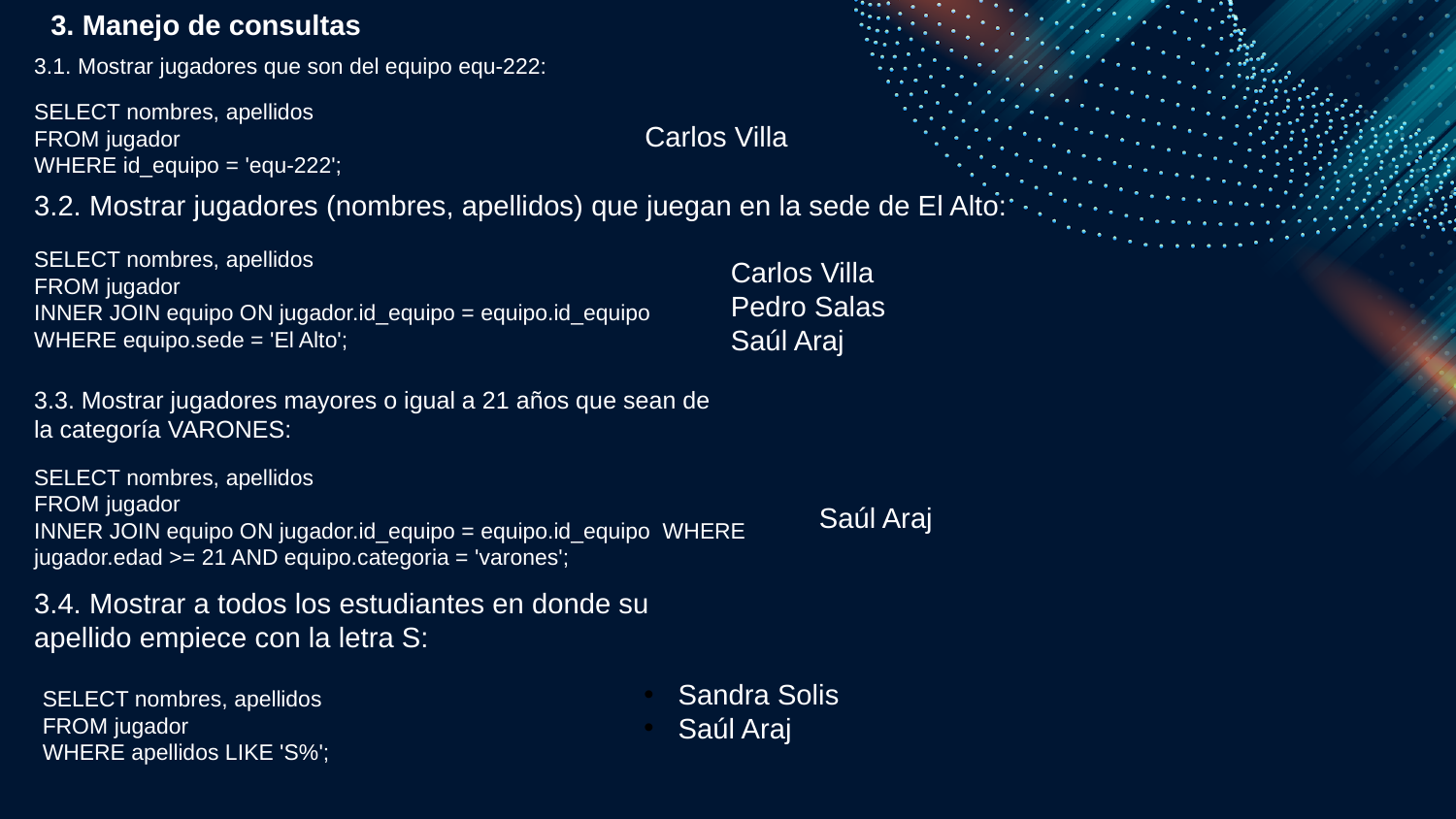

3. Manejo de consultas
3.1. Mostrar jugadores que son del equipo equ-222:
SELECT nombres, apellidos
FROM jugador
WHERE id_equipo = 'equ-222';
Carlos Villa
3.2. Mostrar jugadores (nombres, apellidos) que juegan en la sede de El Alto:
SELECT nombres, apellidos
FROM jugador
INNER JOIN equipo ON jugador.id_equipo = equipo.id_equipo
WHERE equipo.sede = 'El Alto';
Carlos Villa
Pedro Salas
Saúl Araj
3.3. Mostrar jugadores mayores o igual a 21 años que sean de la categoría VARONES:
SELECT nombres, apellidos
FROM jugador
INNER JOIN equipo ON jugador.id_equipo = equipo.id_equipo  WHERE jugador.edad >= 21 AND equipo.categoria = 'varones';
Saúl Araj
3.4. Mostrar a todos los estudiantes en donde su apellido empiece con la letra S:
Sandra Solis
Saúl Araj
SELECT nombres, apellidos
FROM jugador
WHERE apellidos LIKE 'S%';